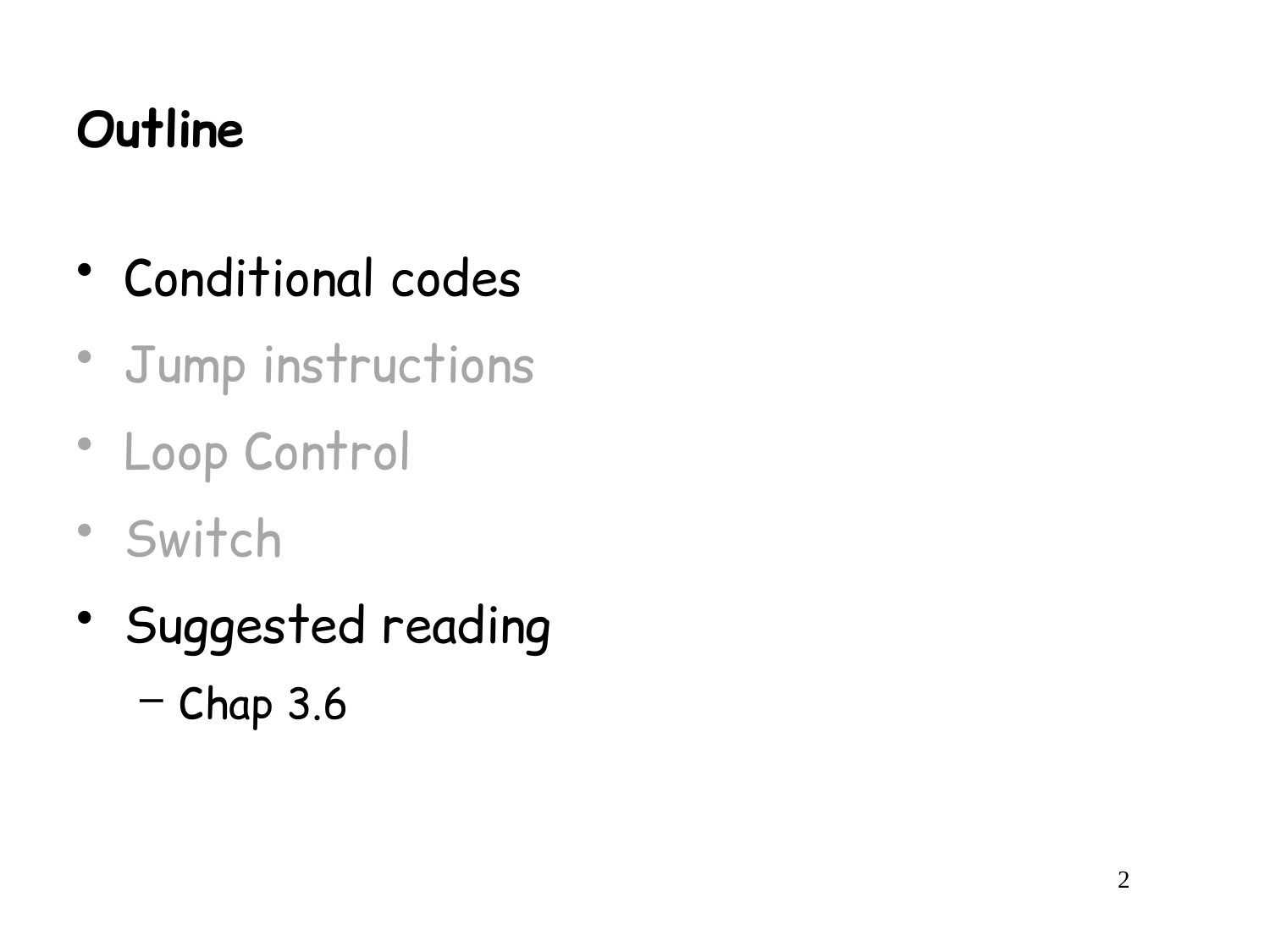

# Outline
Conditional codes
Jump instructions
Loop Control
Switch
Suggested reading
Chap 3.6
2